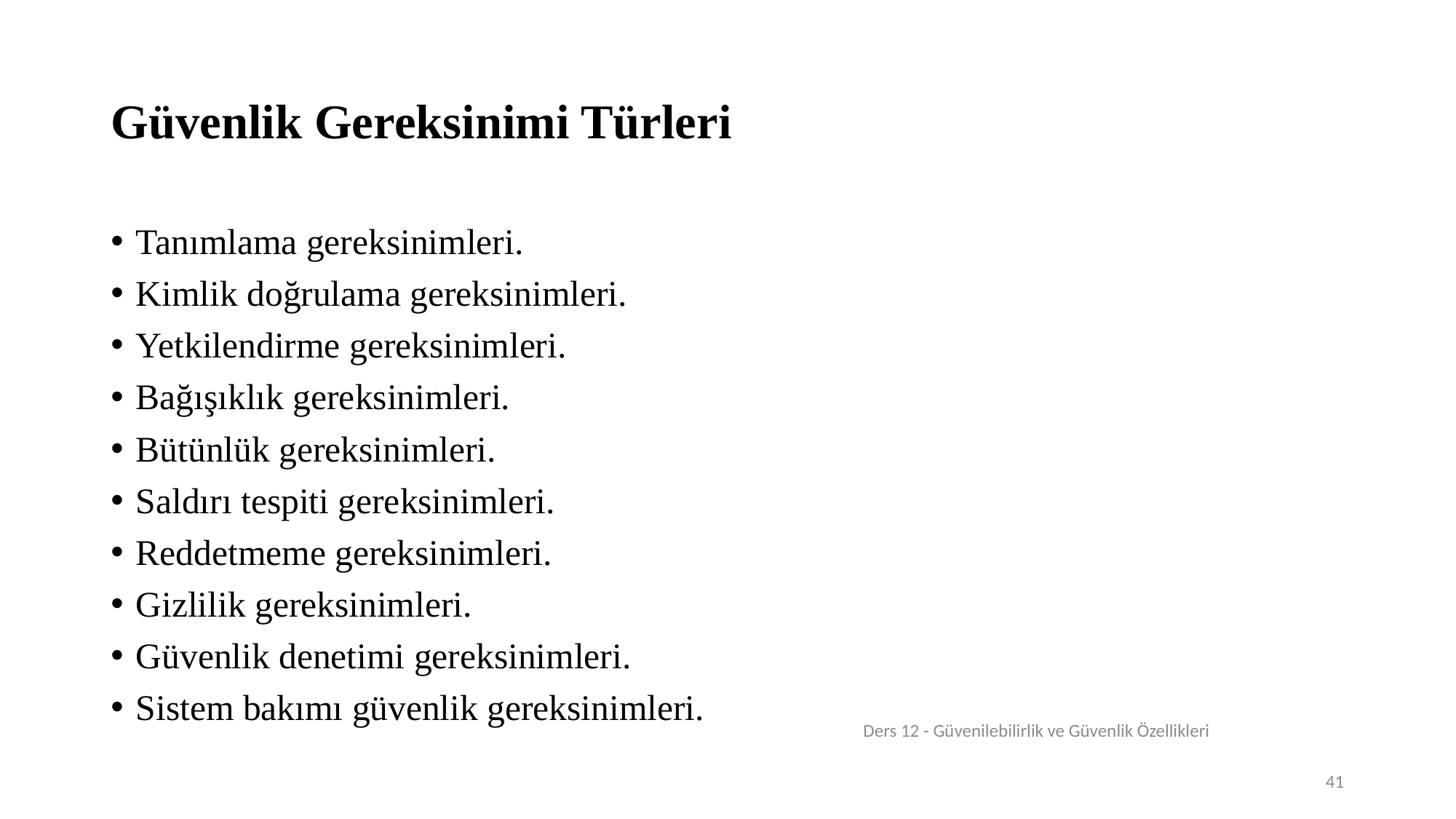

# Güvenlik Gereksinimi Türleri
Tanımlama gereksinimleri.
Kimlik doğrulama gereksinimleri.
Yetkilendirme gereksinimleri.
Bağışıklık gereksinimleri.
Bütünlük gereksinimleri.
Saldırı tespiti gereksinimleri.
Reddetmeme gereksinimleri.
Gizlilik gereksinimleri.
Güvenlik denetimi gereksinimleri.
Sistem bakımı güvenlik gereksinimleri.
Ders 12 - Güvenilebilirlik ve Güvenlik Özellikleri
41